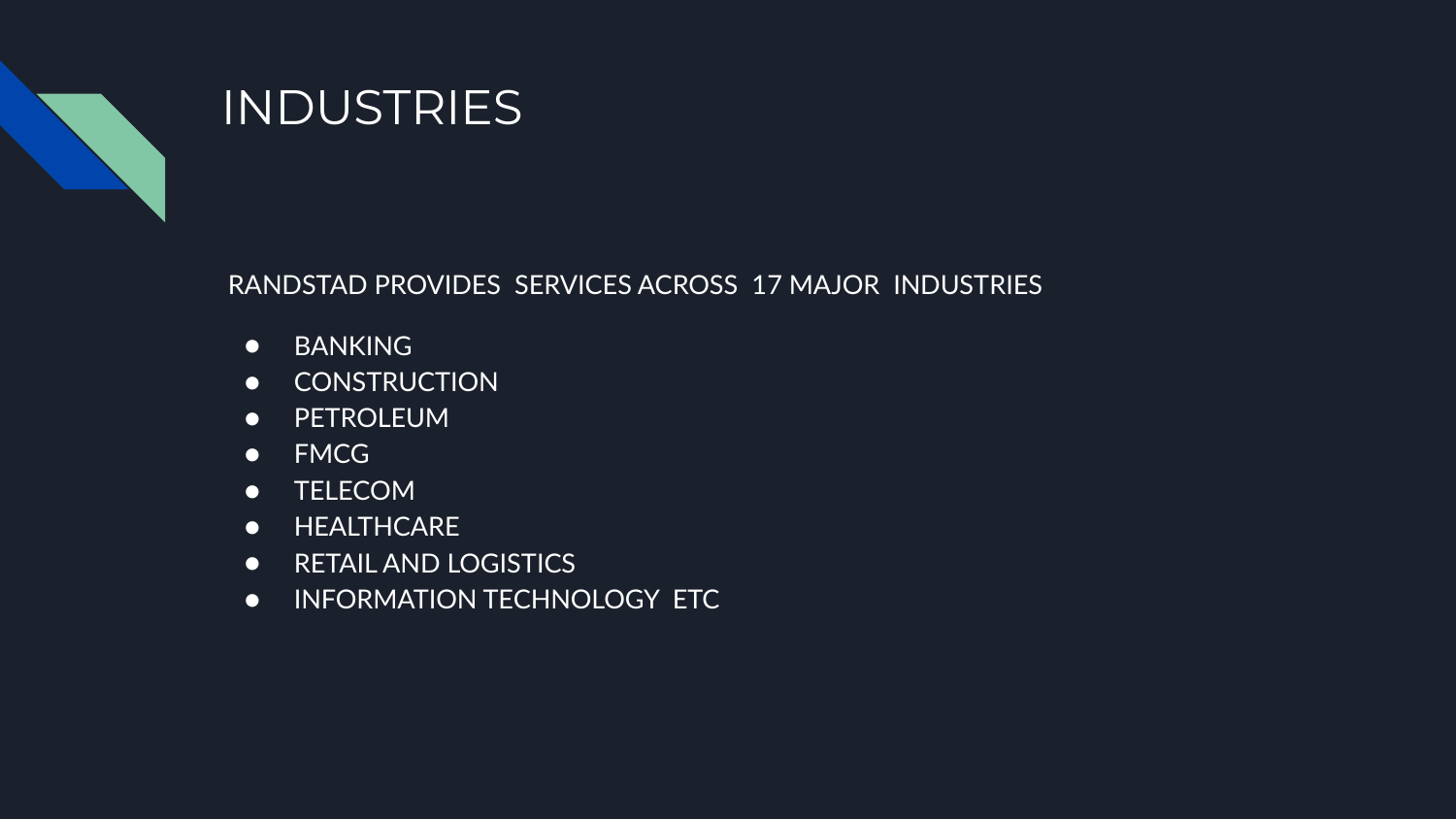

# INDUSTRIES
 RANDSTAD PROVIDES  SERVICES ACROSS  17 MAJOR  INDUSTRIES
BANKING
CONSTRUCTION
PETROLEUM
FMCG
TELECOM
HEALTHCARE
RETAIL AND LOGISTICS
INFORMATION TECHNOLOGY  ETC